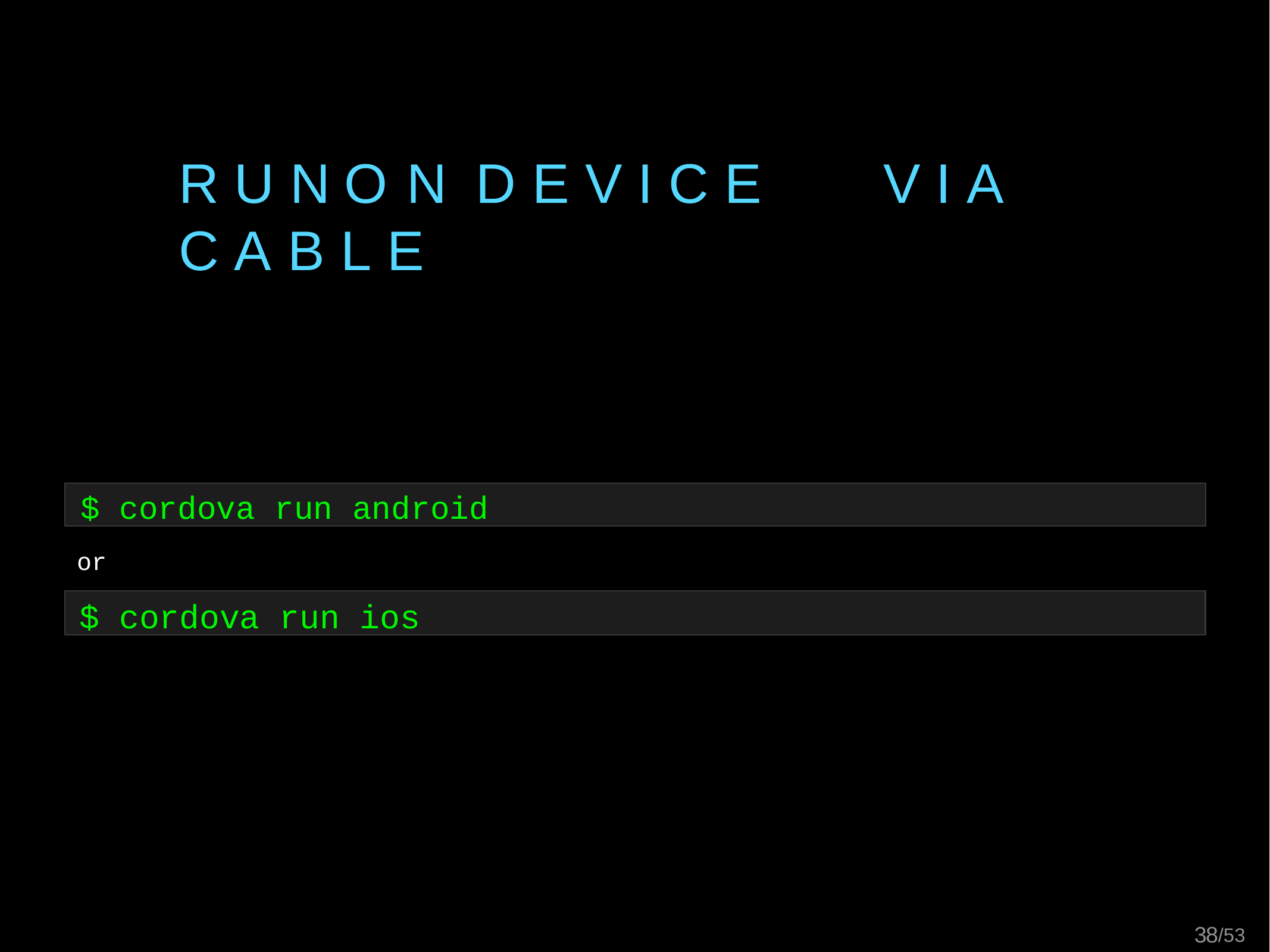

# R U N	O N	D E V I C E	V I A	C A B L E
$ cordova run android
or
$ cordova run ios
38/53